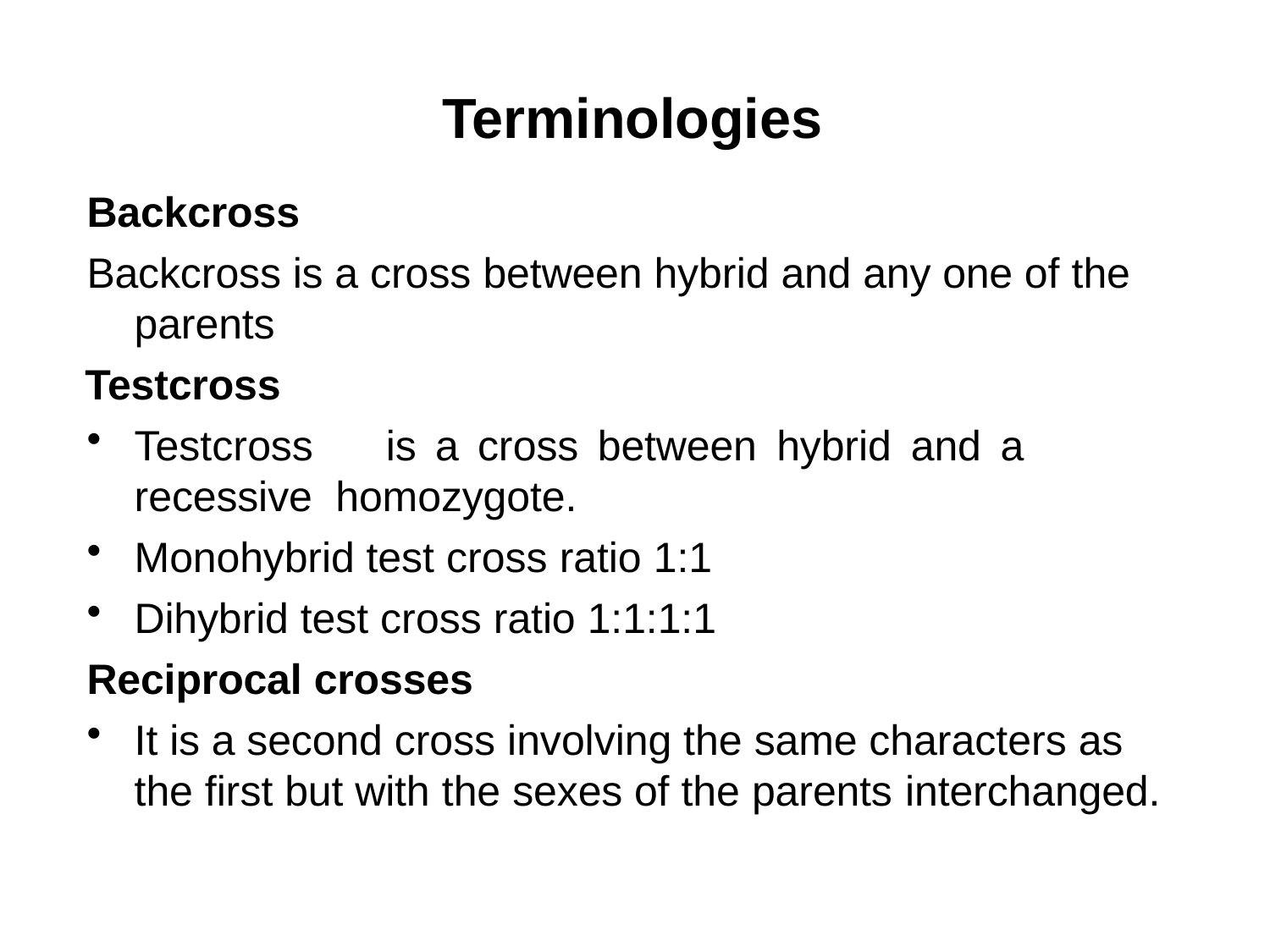

# Terminologies
Backcross
Backcross is a cross between hybrid and any one of the  parents
Testcross
Testcross	is	a	cross	between	hybrid	and	a	recessive  homozygote.
Monohybrid test cross ratio 1:1
Dihybrid test cross ratio 1:1:1:1
Reciprocal crosses
It is a second cross involving the same characters as  the first but with the sexes of the parents interchanged.